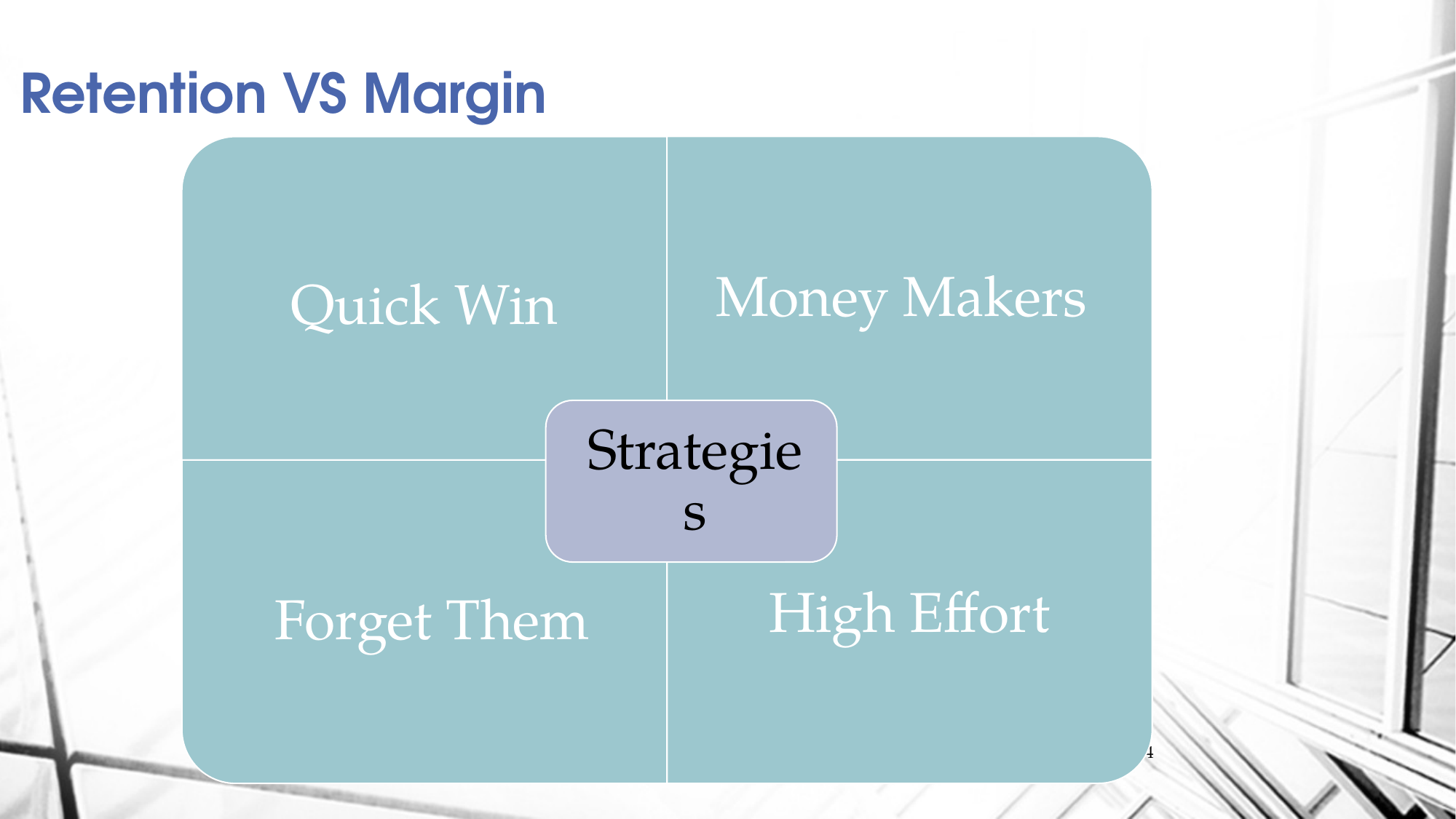

# Retention VS Margin
Quick Win
Money Makers
Forget Them
High Effort
Strategies
24